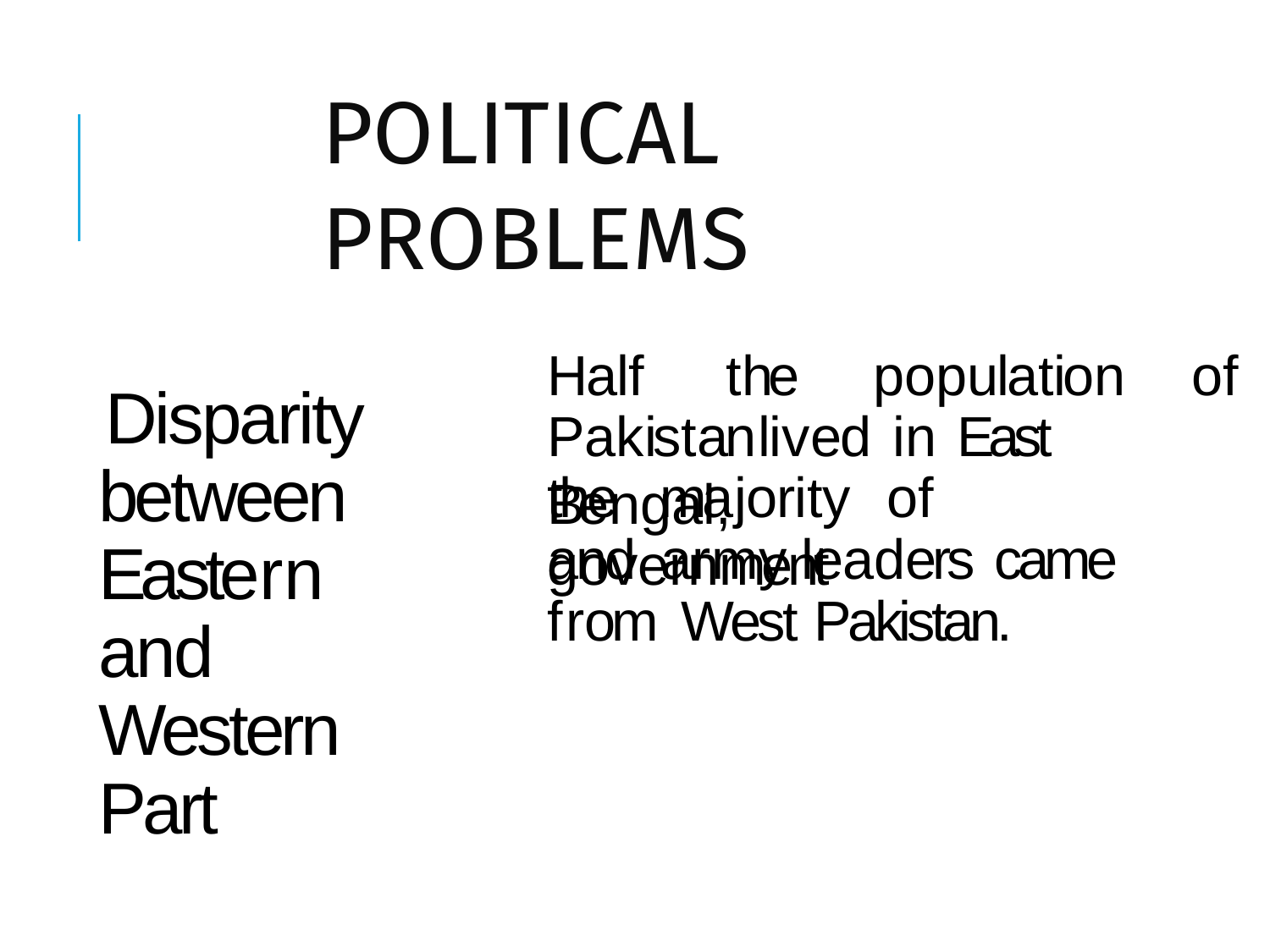

# POLITICAL PROBLEMS

Half	the	population	of
Disparity  between  Eastern and  Western  Part
Pakistan	lived	in	East	Bengal,
the	majority	of	government
and	army	leaders	came from  West Pakistan.